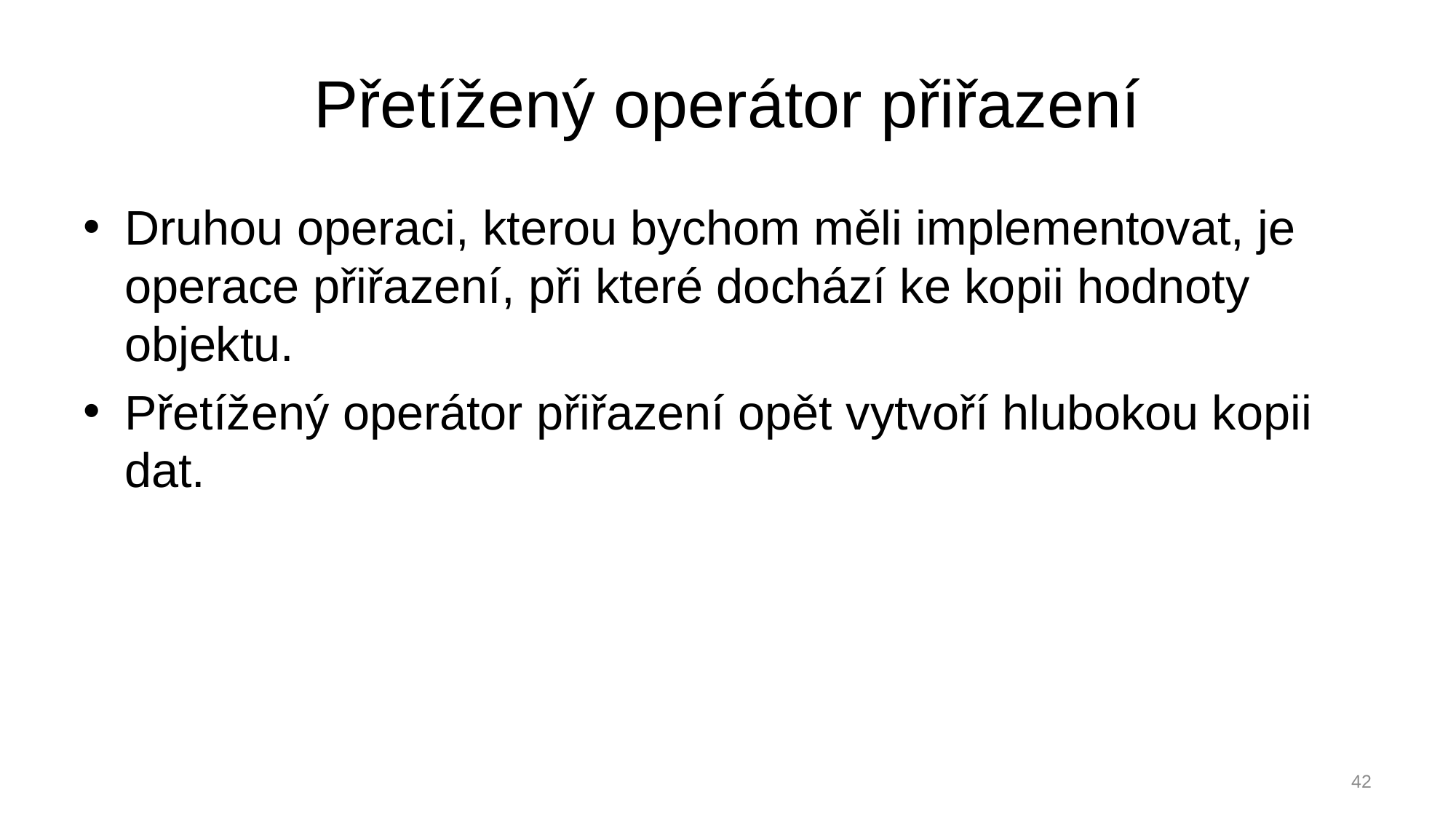

# Přetížený operátor přiřazení
Druhou operaci, kterou bychom měli implementovat, je operace přiřazení, při které dochází ke kopii hodnoty objektu.
Přetížený operátor přiřazení opět vytvoří hlubokou kopii dat.
42